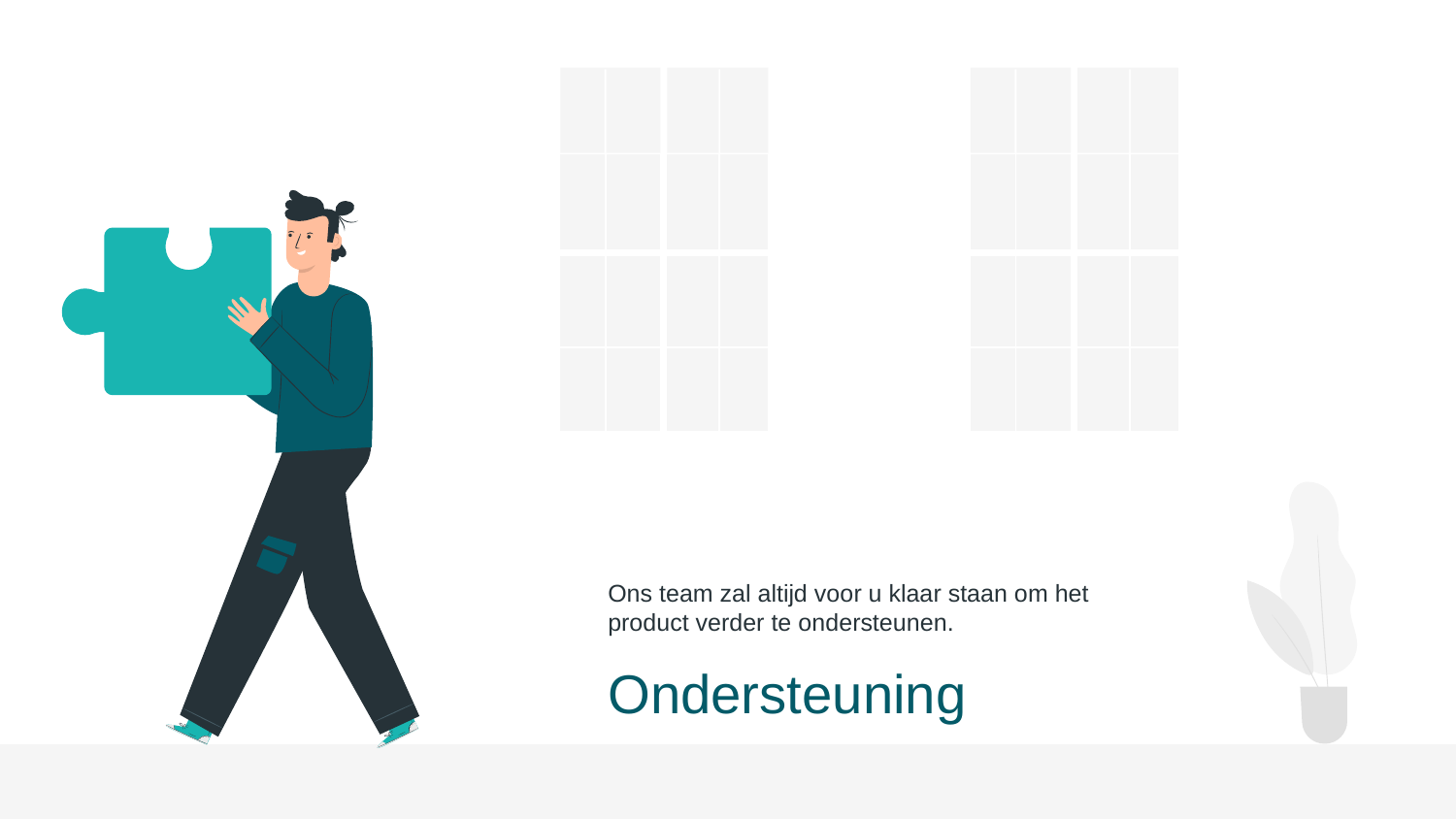

Ons team zal altijd voor u klaar staan om het product verder te ondersteunen.
# Ondersteuning